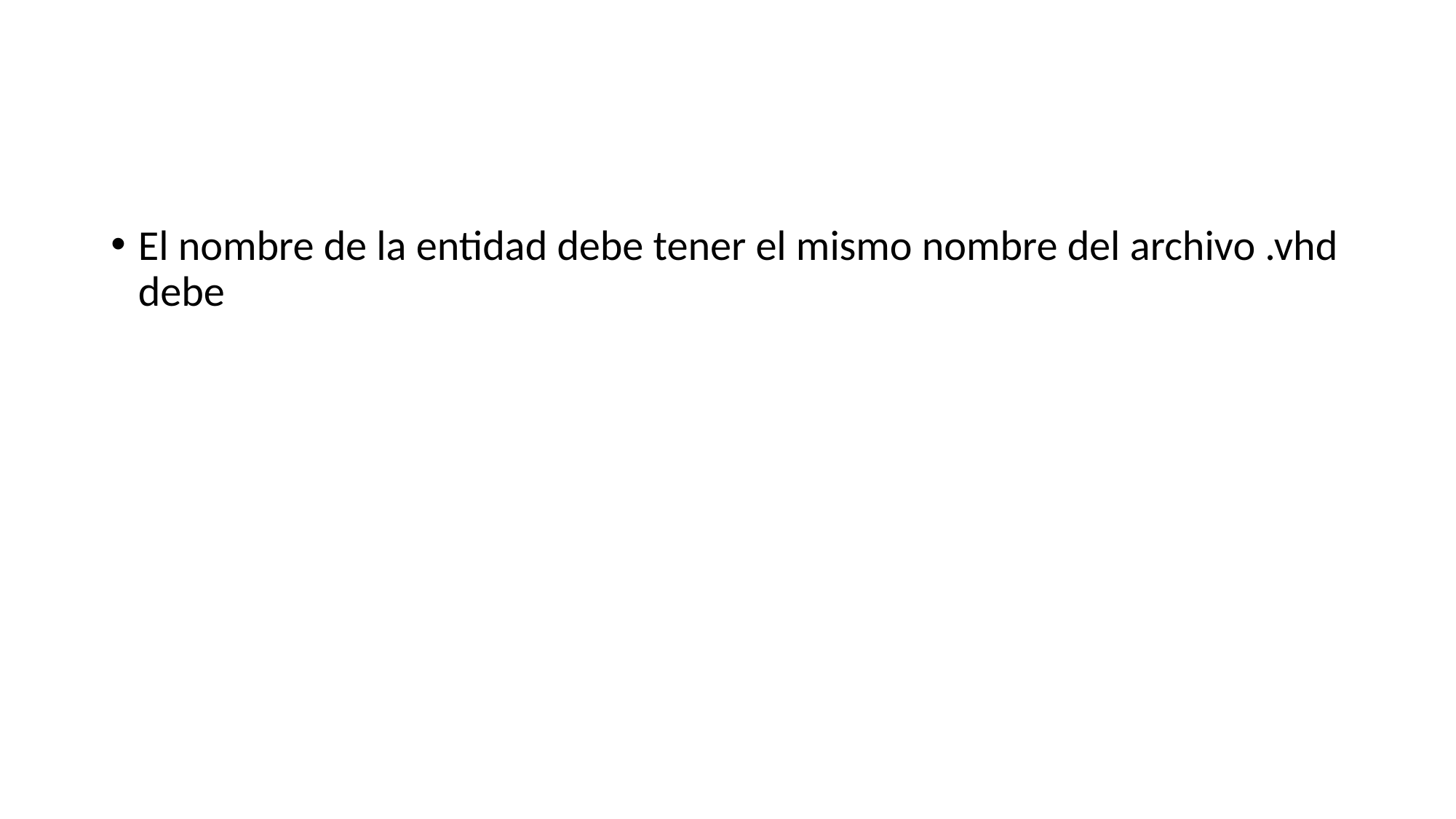

#
El nombre de la entidad debe tener el mismo nombre del archivo .vhd debe